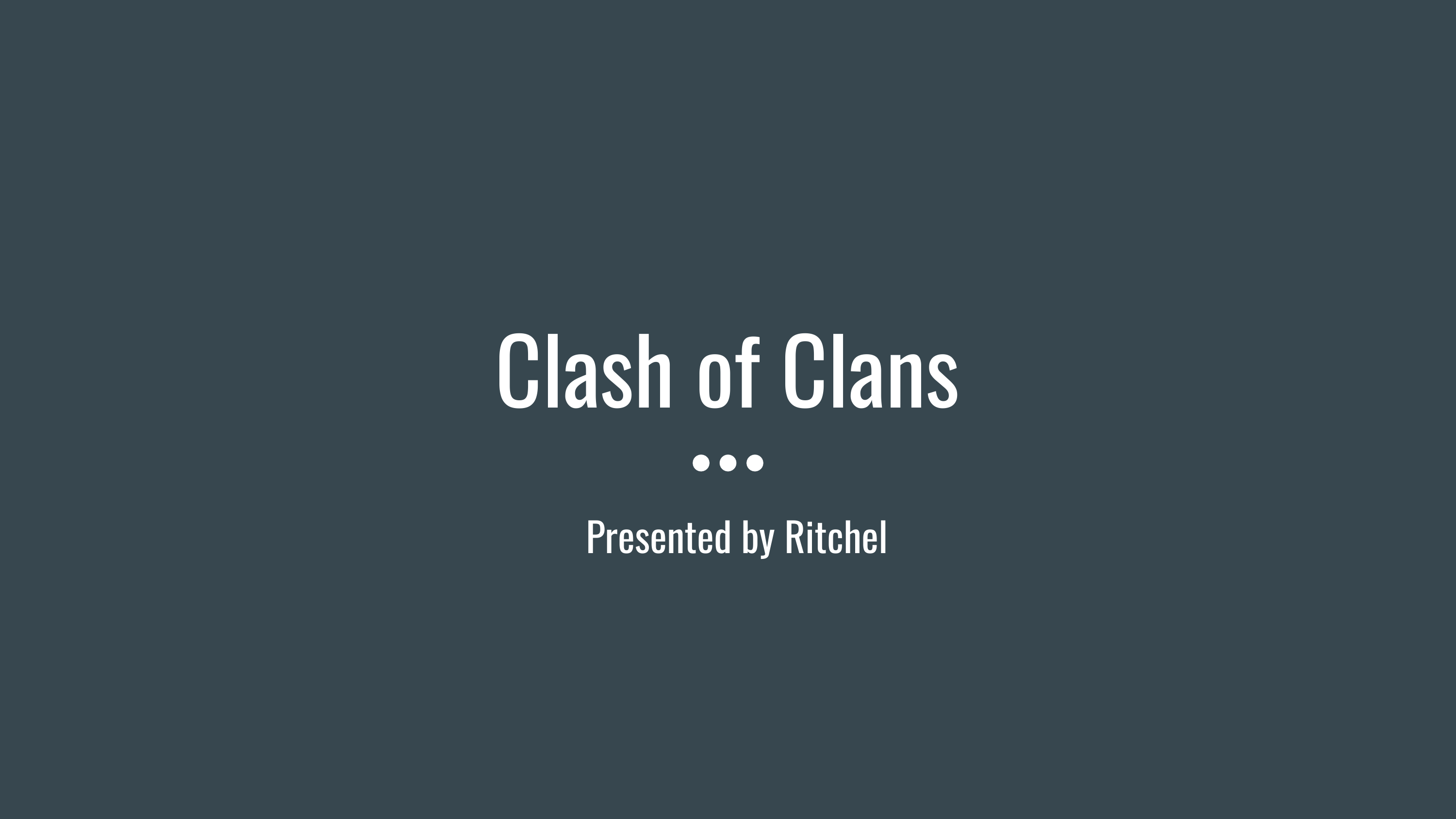

# Clash of Clans
Presented by Ritchel